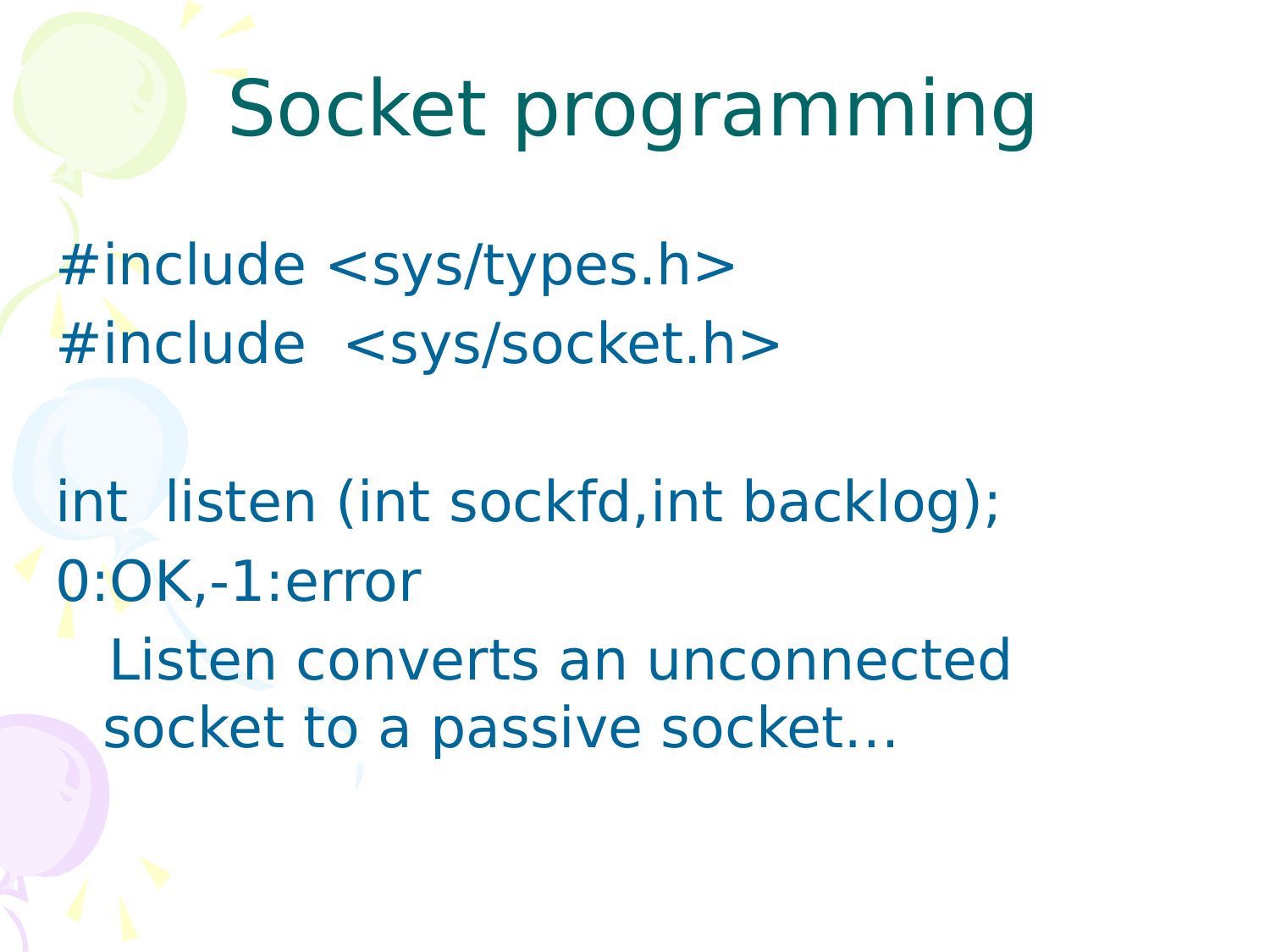

# Socket programming
#include <sys/types.h>
#include  <sys/socket.h>

int  listen (int sockfd,int backlog);
0:OK,-1:error
   Listen converts an unconnected socket to a passive socket…